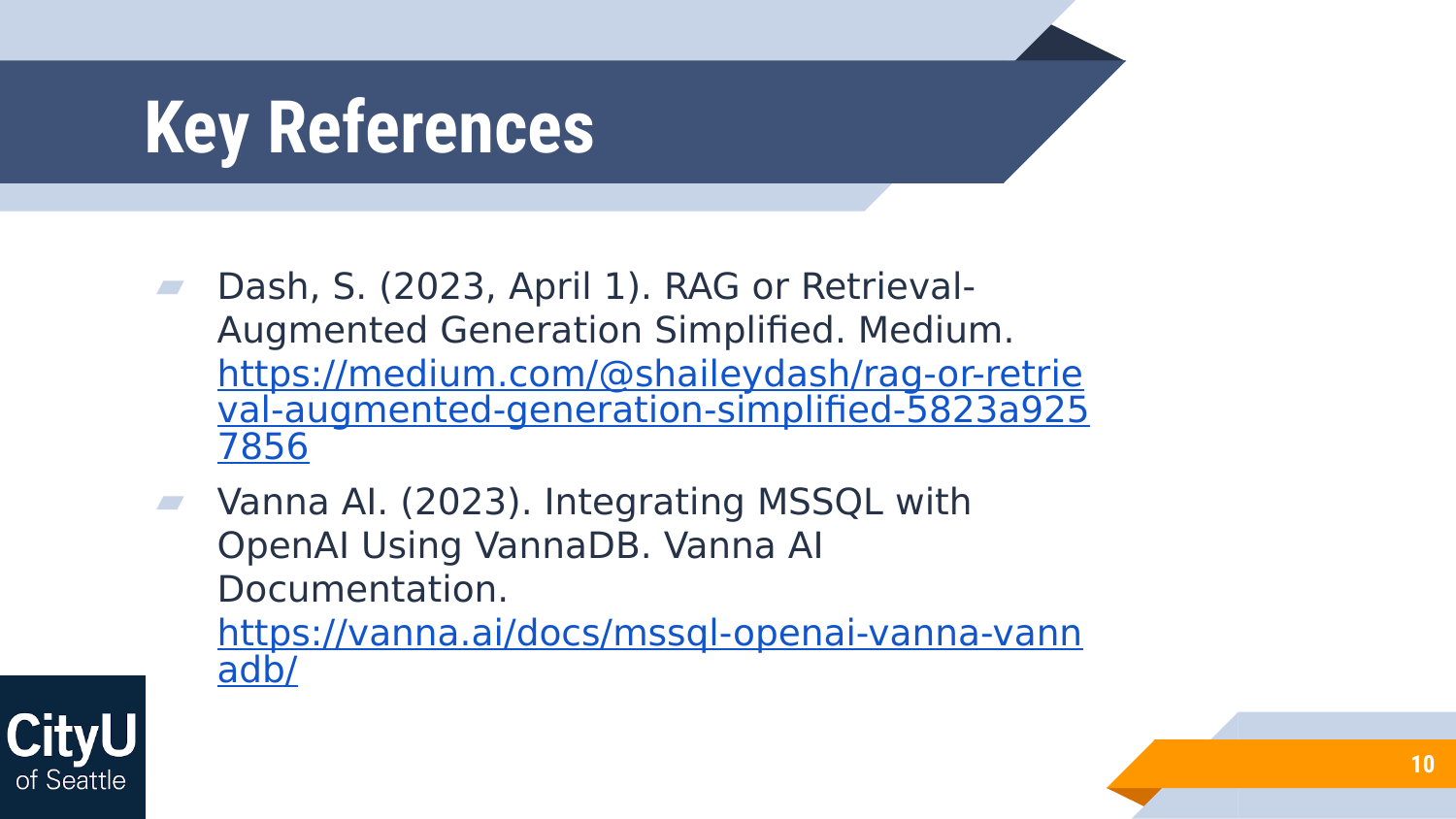

# Key References
Dash, S. (2023, April 1). RAG or Retrieval-Augmented Generation Simplified. Medium. https://medium.com/@shaileydash/rag-or-retrieval-augmented-generation-simplified-5823a9257856
Vanna AI. (2023). Integrating MSSQL with OpenAI Using VannaDB. Vanna AI Documentation. https://vanna.ai/docs/mssql-openai-vanna-vannadb/

10